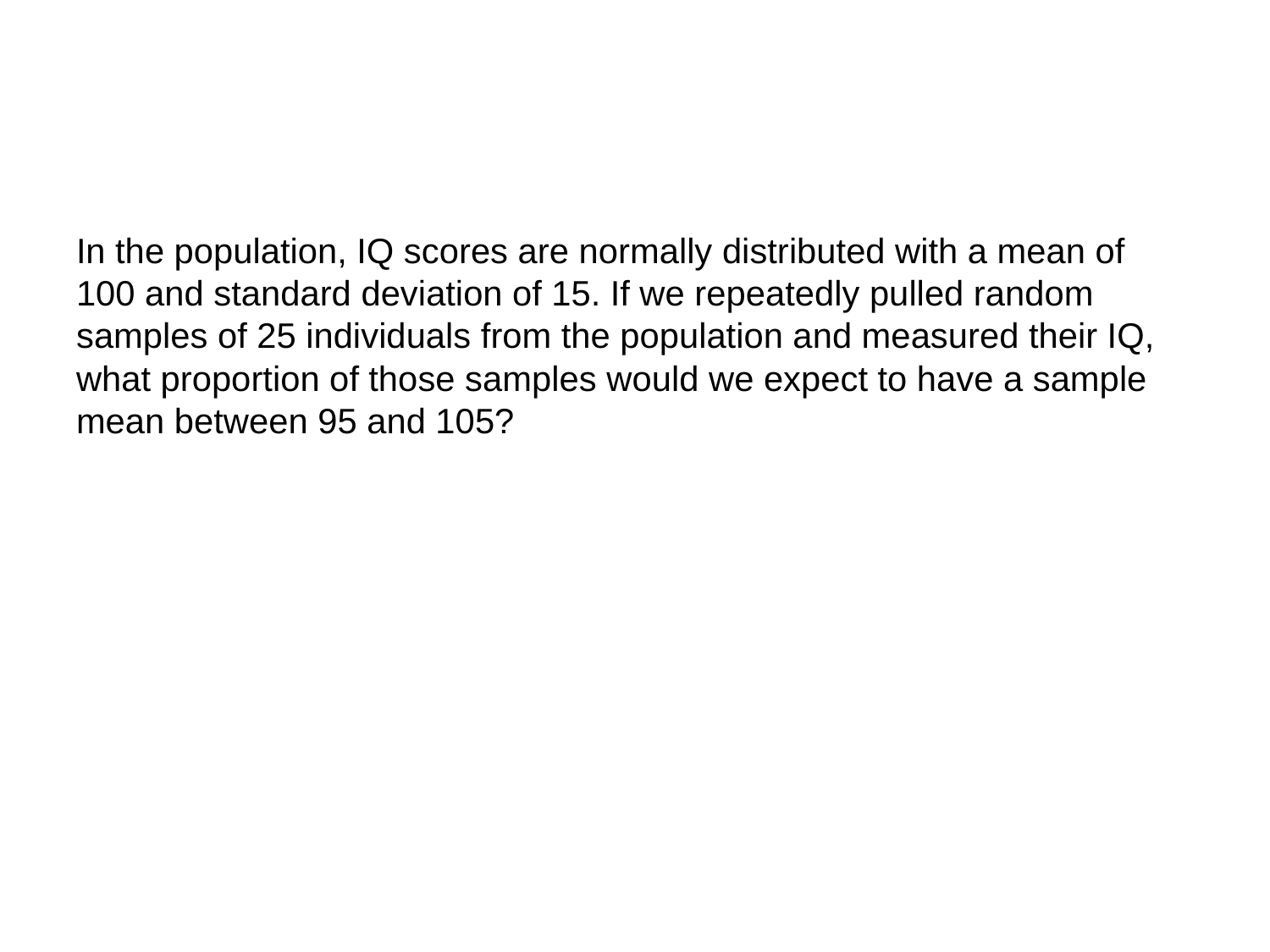

#
In the population, IQ scores are normally distributed with a mean of 100 and standard deviation of 15. If we repeatedly pulled random samples of 25 individuals from the population and measured their IQ, what proportion of those samples would we expect to have a sample mean between 95 and 105?